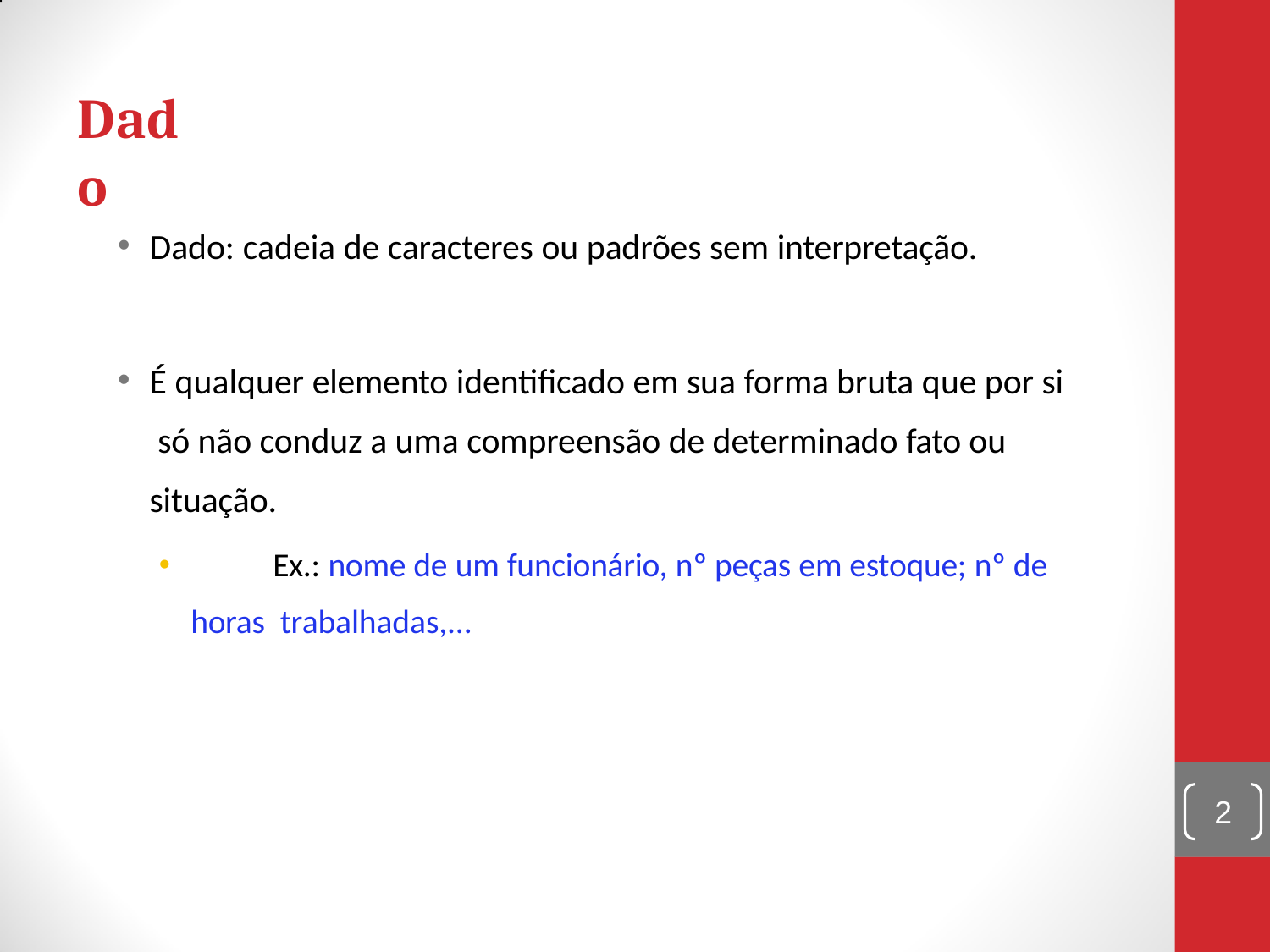

# Dado
Dado: cadeia de caracteres ou padrões sem interpretação.

É qualquer elemento identificado em sua forma bruta que por si  só não conduz a uma compreensão de determinado fato ou  situação.
	Ex.: nome de um funcionário, nº peças em estoque; nº de horas  trabalhadas,...

2